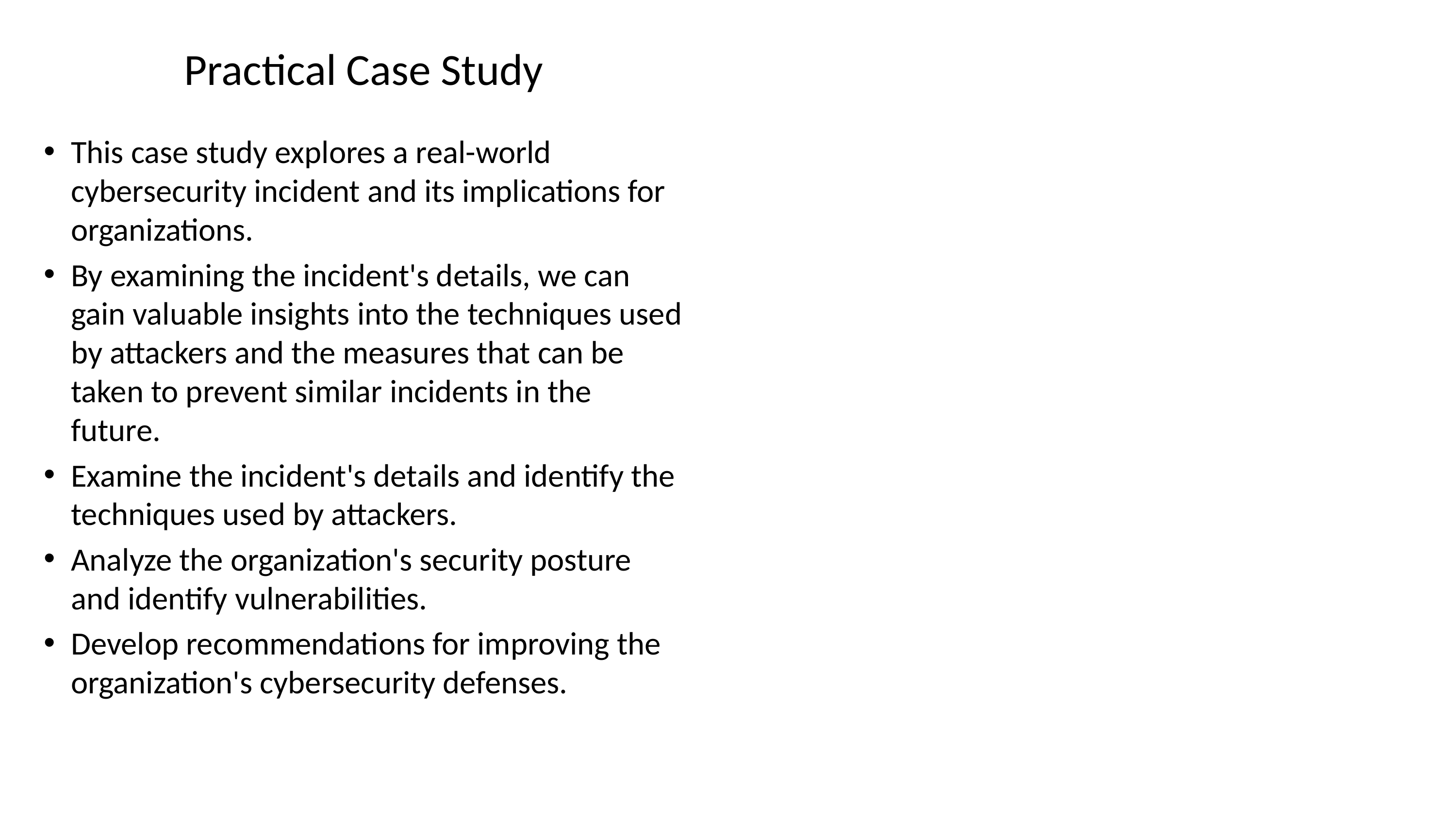

# Practical Case Study
This case study explores a real-world cybersecurity incident and its implications for organizations.
By examining the incident's details, we can gain valuable insights into the techniques used by attackers and the measures that can be taken to prevent similar incidents in the future.
Examine the incident's details and identify the techniques used by attackers.
Analyze the organization's security posture and identify vulnerabilities.
Develop recommendations for improving the organization's cybersecurity defenses.